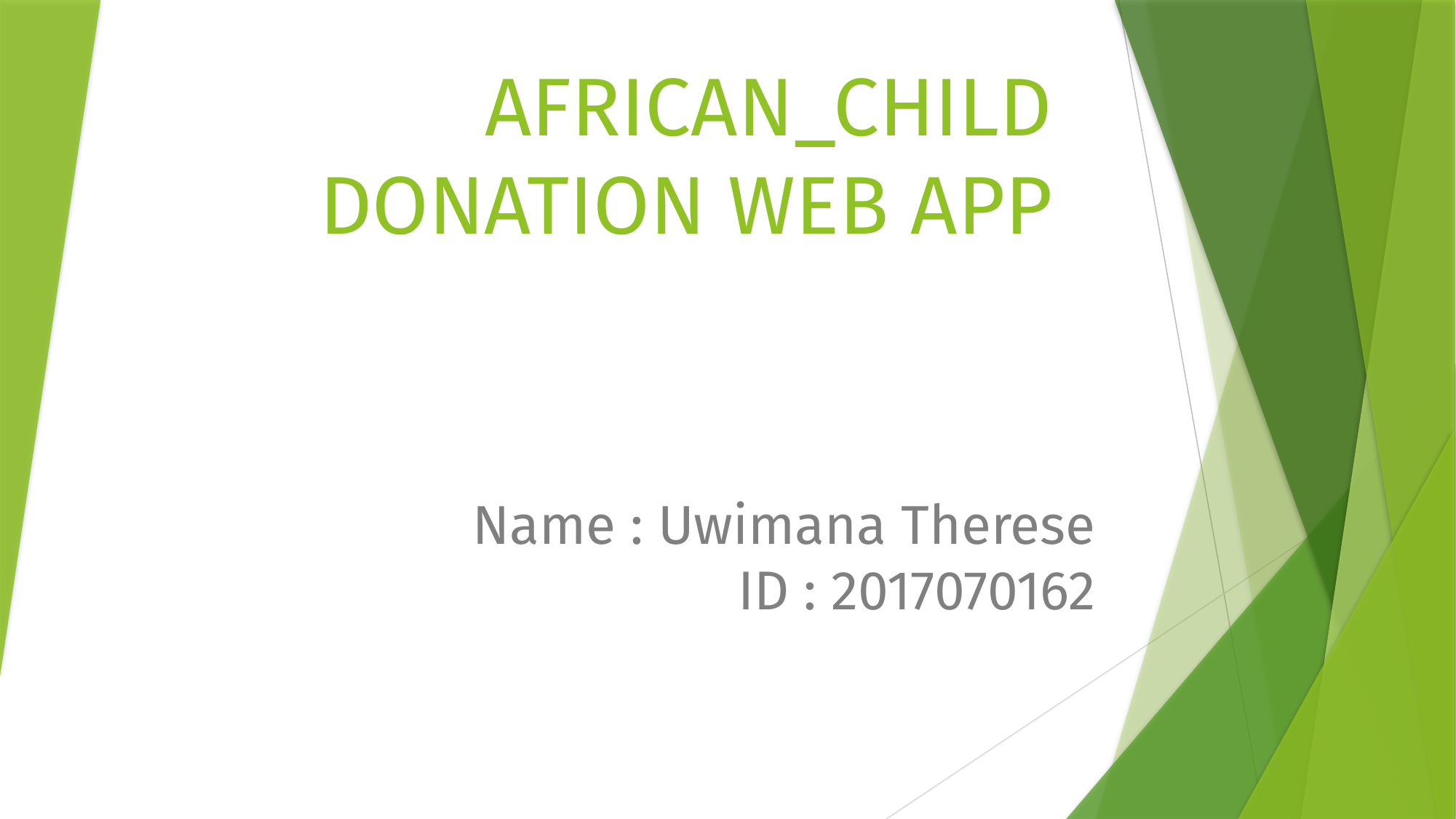

# AFRICAN_CHILD DONATION WEB APP
 Name : Uwimana Therese
ID : 2017070162